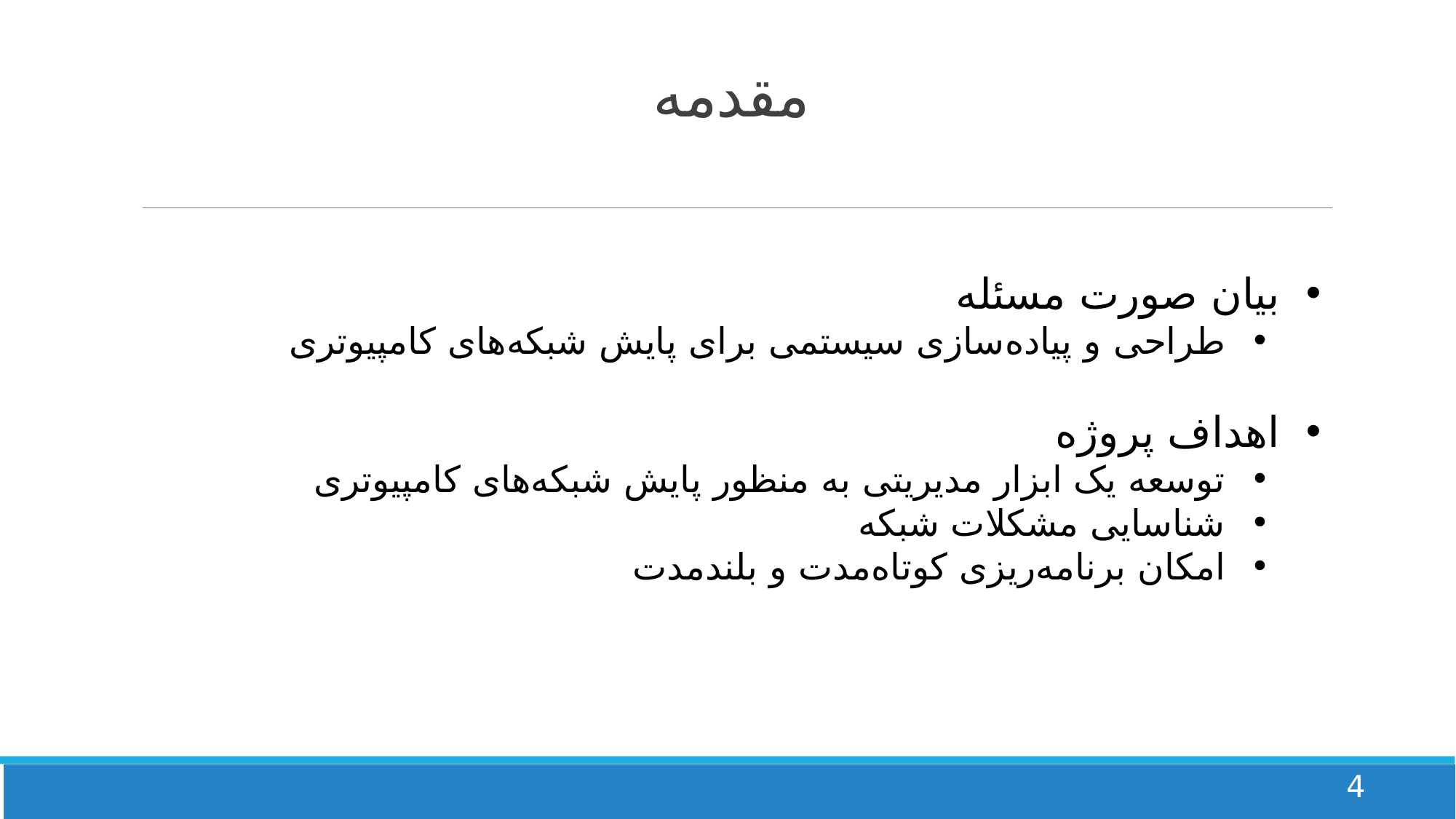

# مقدمه
بیان صورت مسئله
طراحی و پیاده‌سازی سیستمی برای پایش شبکه‌های کامپیوتری

اهداف پروژه
توسعه یک ابزار مدیریتی به منظور پایش شبکه‌های کامپیوتری
شناسایی مشکلات شبکه
امکان برنامه‌ریزی کوتاه‌مدت و بلندمدت

4